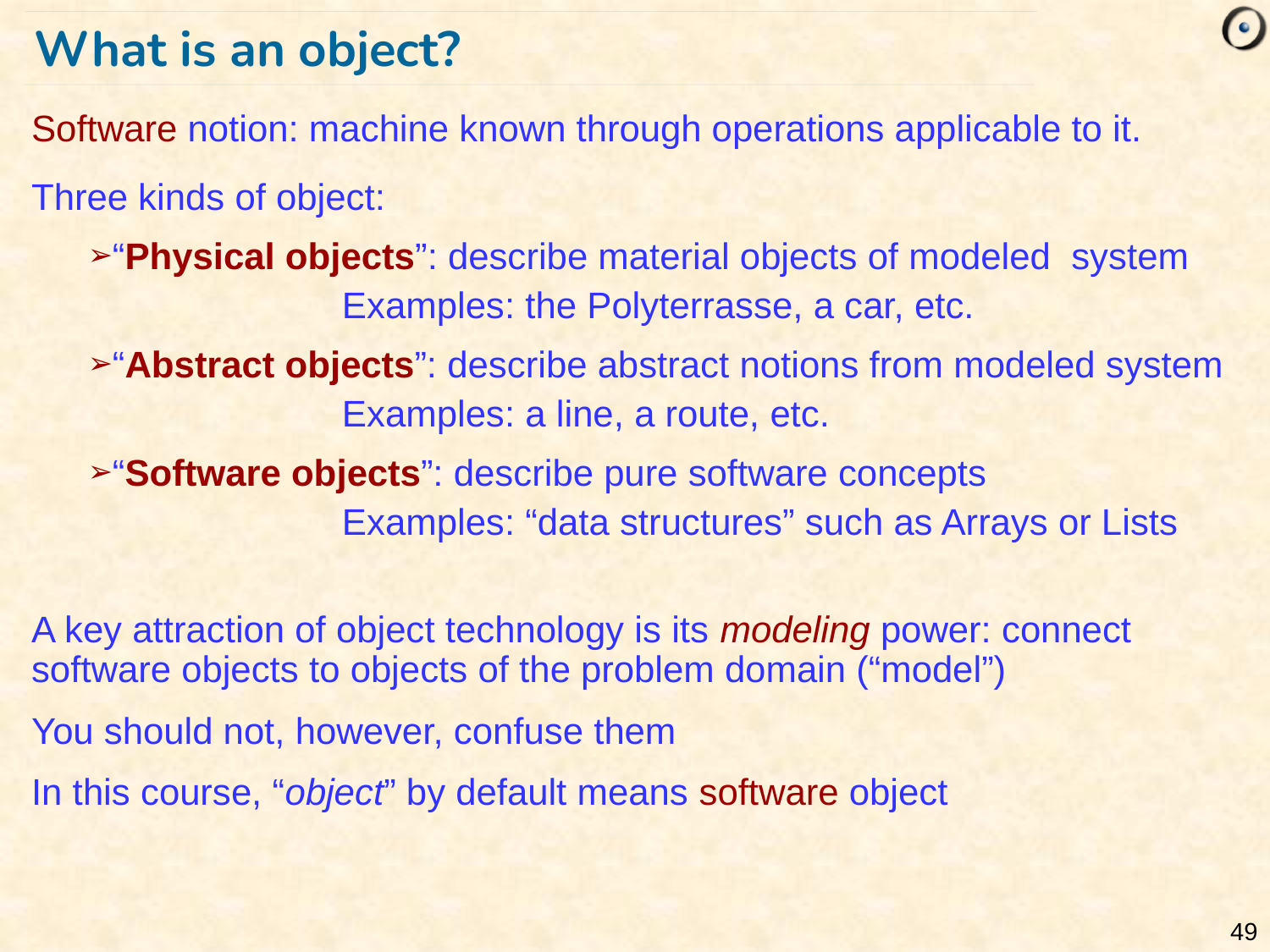

# What is an object?
Software notion: machine known through operations applicable to it.
Three kinds of object:
“Physical objects”: describe material objects of modeled  system
		Examples: the Polyterrasse, a car, etc.
“Abstract objects”: describe abstract notions from modeled system
		Examples: a line, a route, etc.
“Software objects”: describe pure software concepts
		Examples: “data structures” such as Arrays or Lists

A key attraction of object technology is its modeling power: connect software objects to objects of the problem domain (“model”)
You should not, however, confuse them
In this course, “object” by default means software object